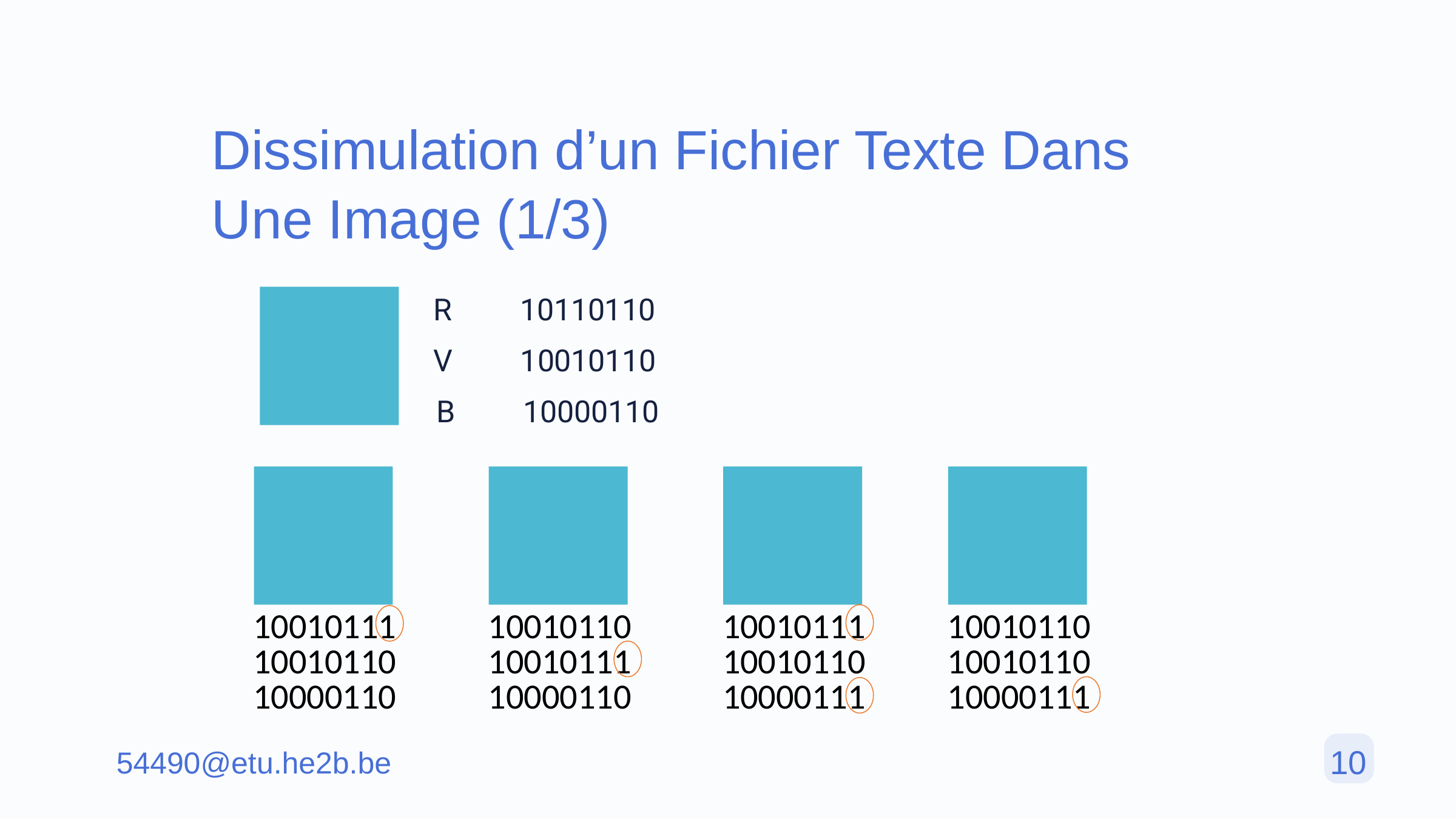

Dissimulation d’un Fichier Texte Dans Une Image (1/3)

R         10110110
V         10010110
B         10000110

10010111
10010110
10000110
10010110
10010111
10000110
10010111
10010110
10000111
10010110
10010110
10000111

10
54490@etu.he2b.be